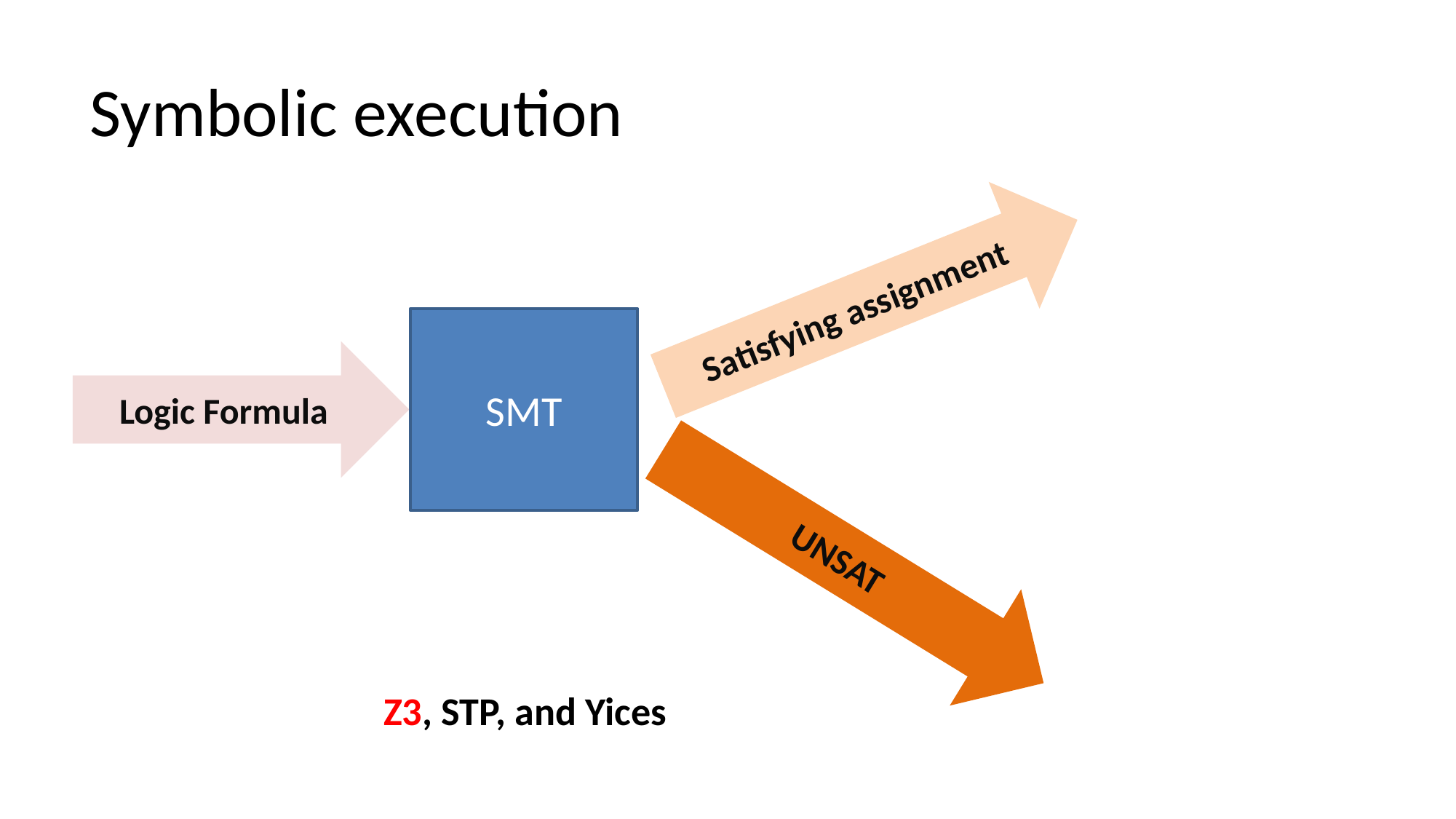

# Symbolic execution
Satisfying assignment
SMT
Logic Formula
UNSAT
Z3, STP, and Yices